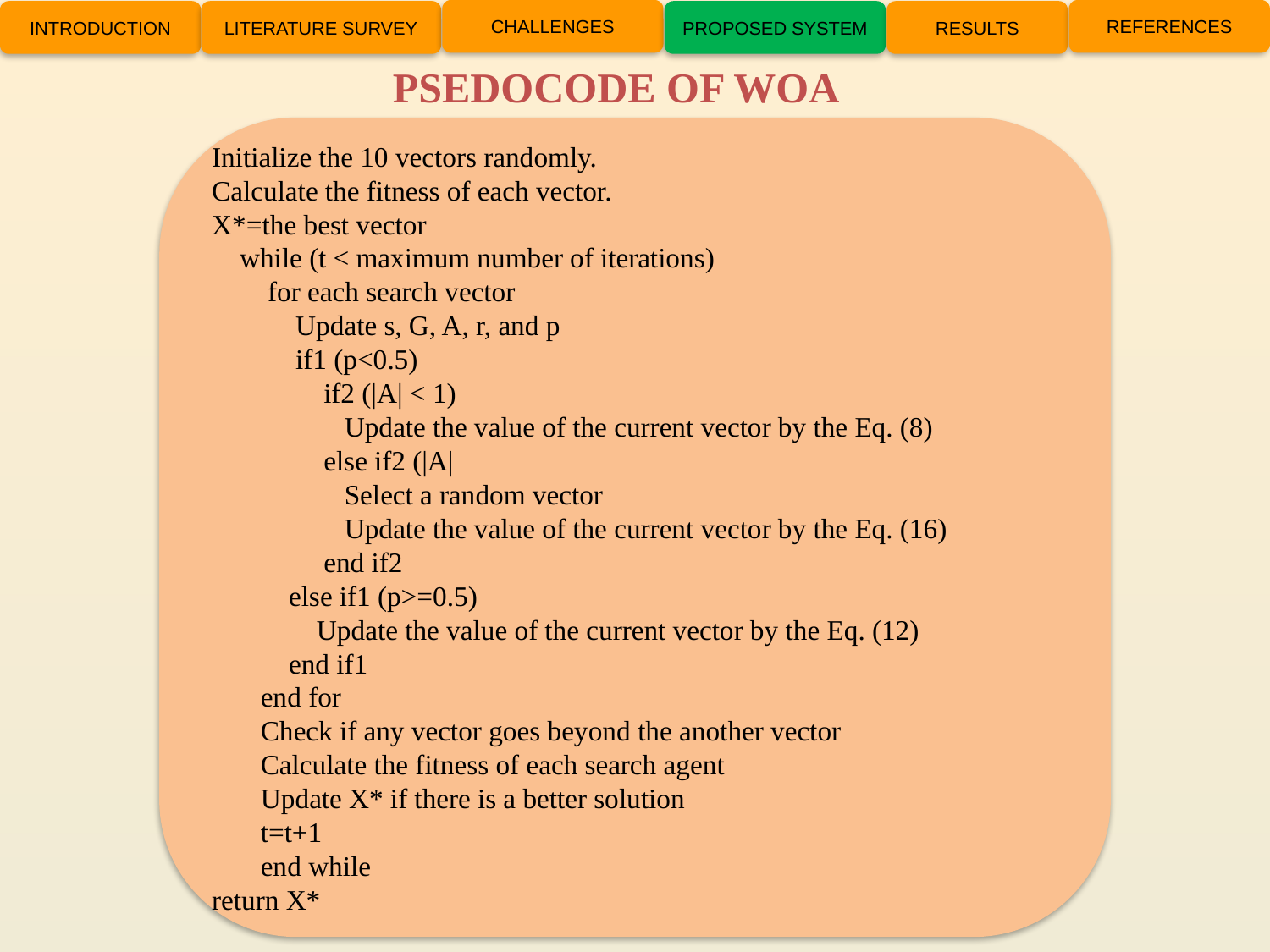

CHALLENGES
REFERENCES
INTRODUCTION

LITERATURE SURVEY

PROPOSED SYSTEM
RESULTS
PSEDOCODE OF WOA
Initialize the 10 vectors randomly.
Calculate the fitness of each vector.
X*=the best vector
    while (t < maximum number of iterations)
        for each search vector
            Update s, G, A, r, and p
            if1 (p<0.5)
                if2 (|A| < 1)
                   Update the value of the current vector by the Eq. (8)
                else if2 (|A|
                   Select a random vector
                   Update the value of the current vector by the Eq. (16)
                end if2
           else if1 (p>=0.5)
               Update the value of the current vector by the Eq. (12)
           end if1
       end for
       Check if any vector goes beyond the another vector
       Calculate the fitness of each search agent
       Update X* if there is a better solution
       t=t+1
       end while
return X*